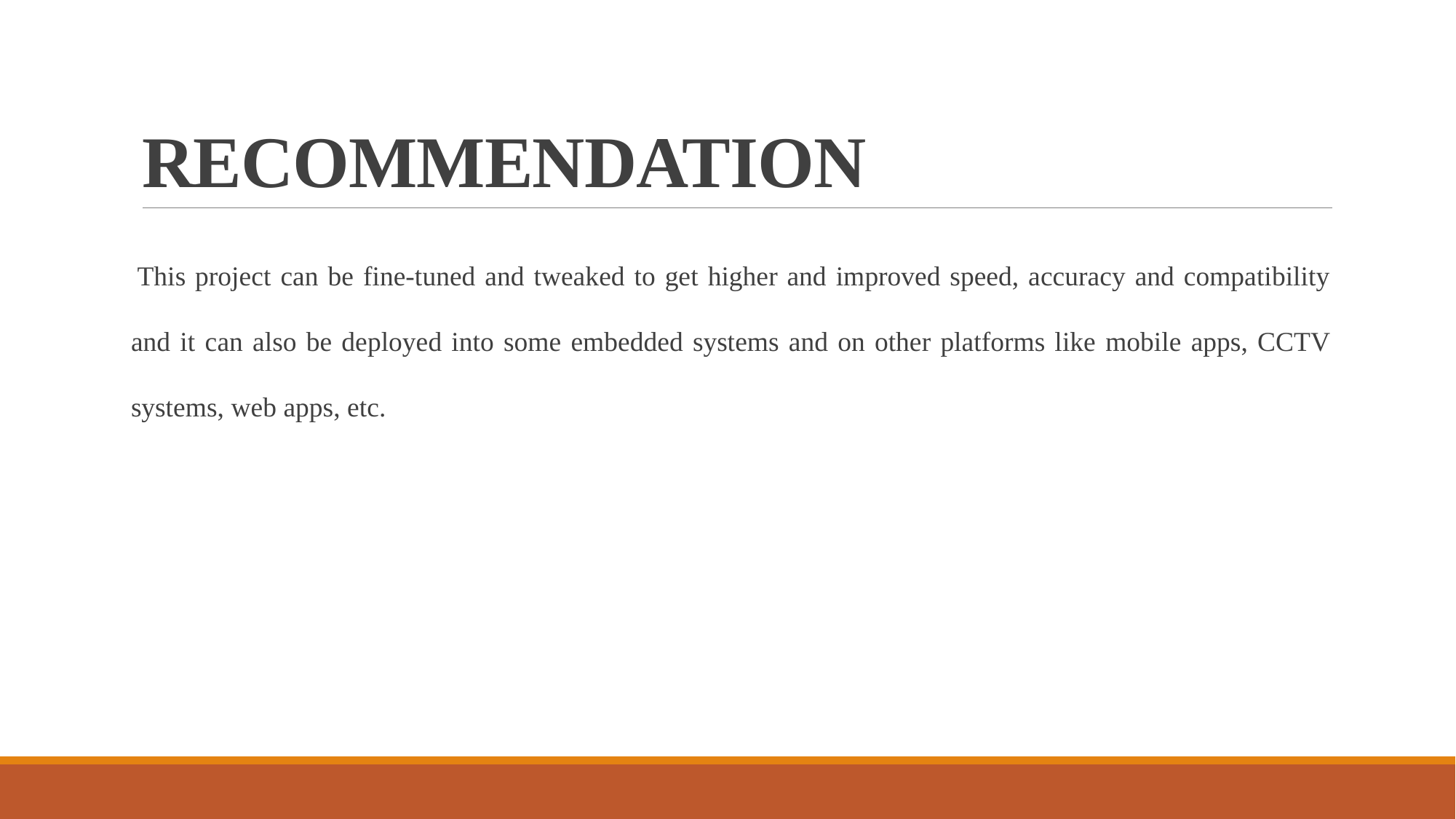

# RECOMMENDATION
This project can be fine-tuned and tweaked to get higher and improved speed, accuracy and compatibility and it can also be deployed into some embedded systems and on other platforms like mobile apps, CCTV systems, web apps, etc.